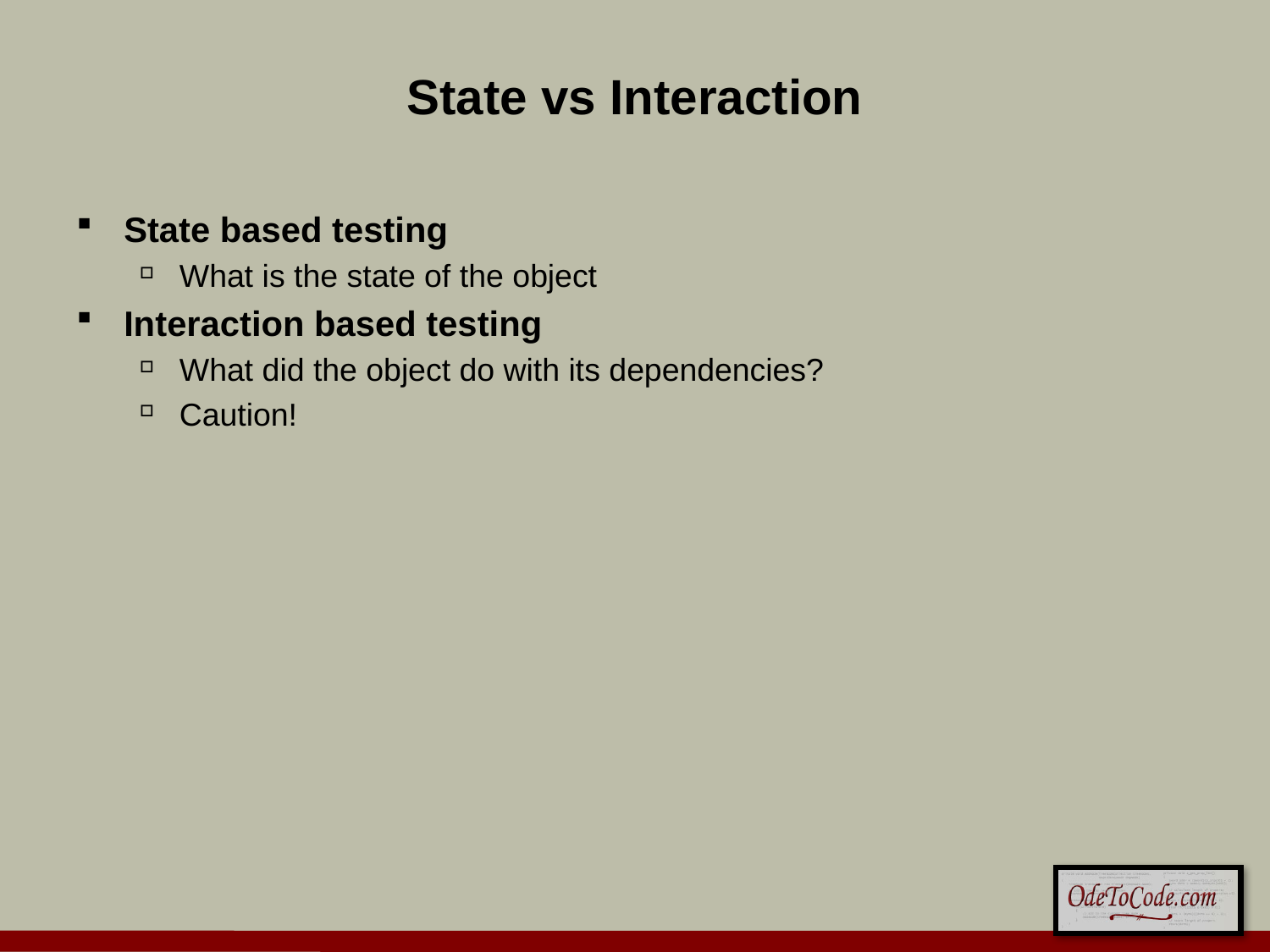

# State vs Interaction
State based testing
What is the state of the object
Interaction based testing
What did the object do with its dependencies?
Caution!